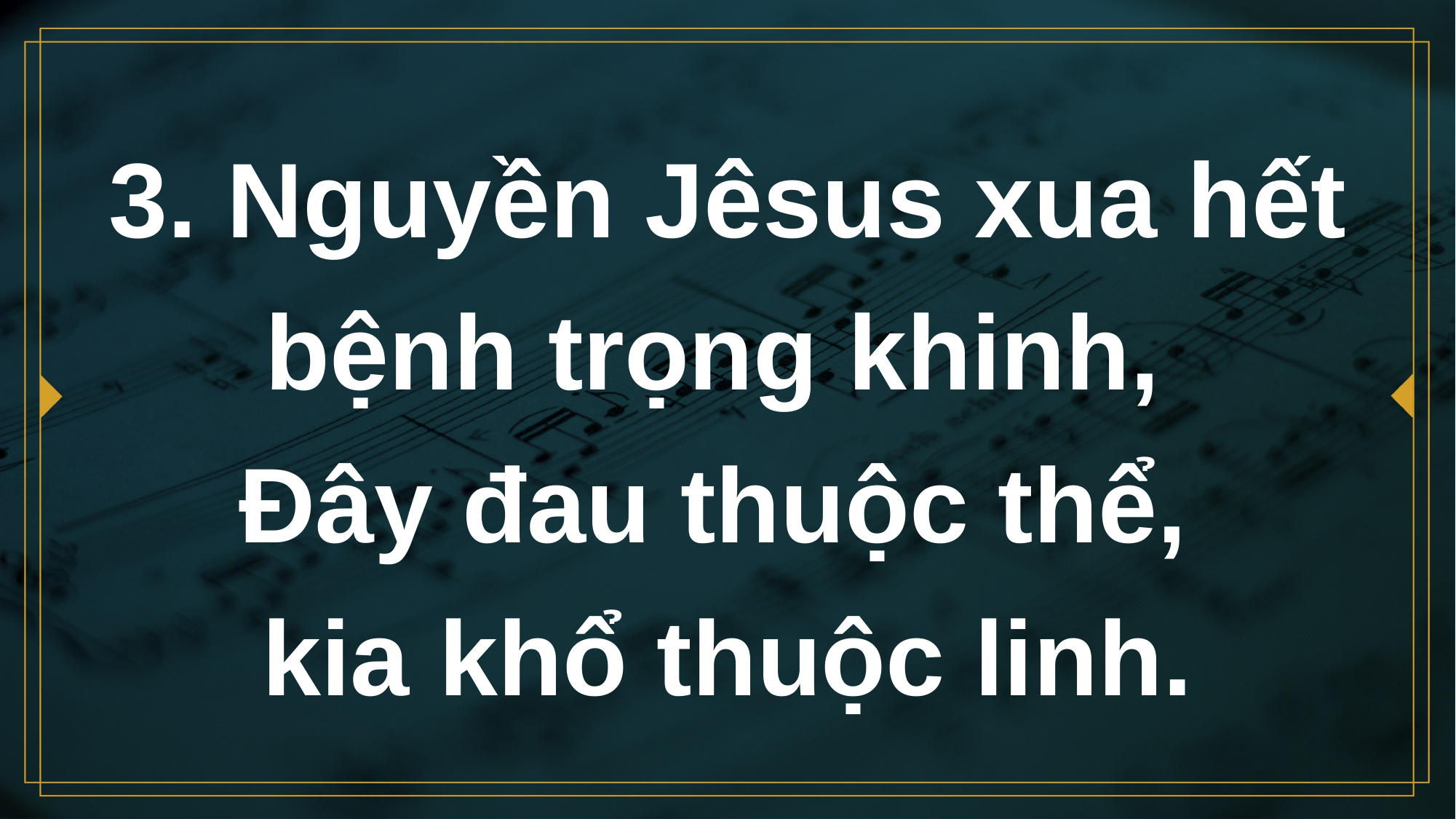

# 3. Nguyền Jêsus xua hết bệnh trọng khinh, Đây đau thuộc thể, kia khổ thuộc linh.